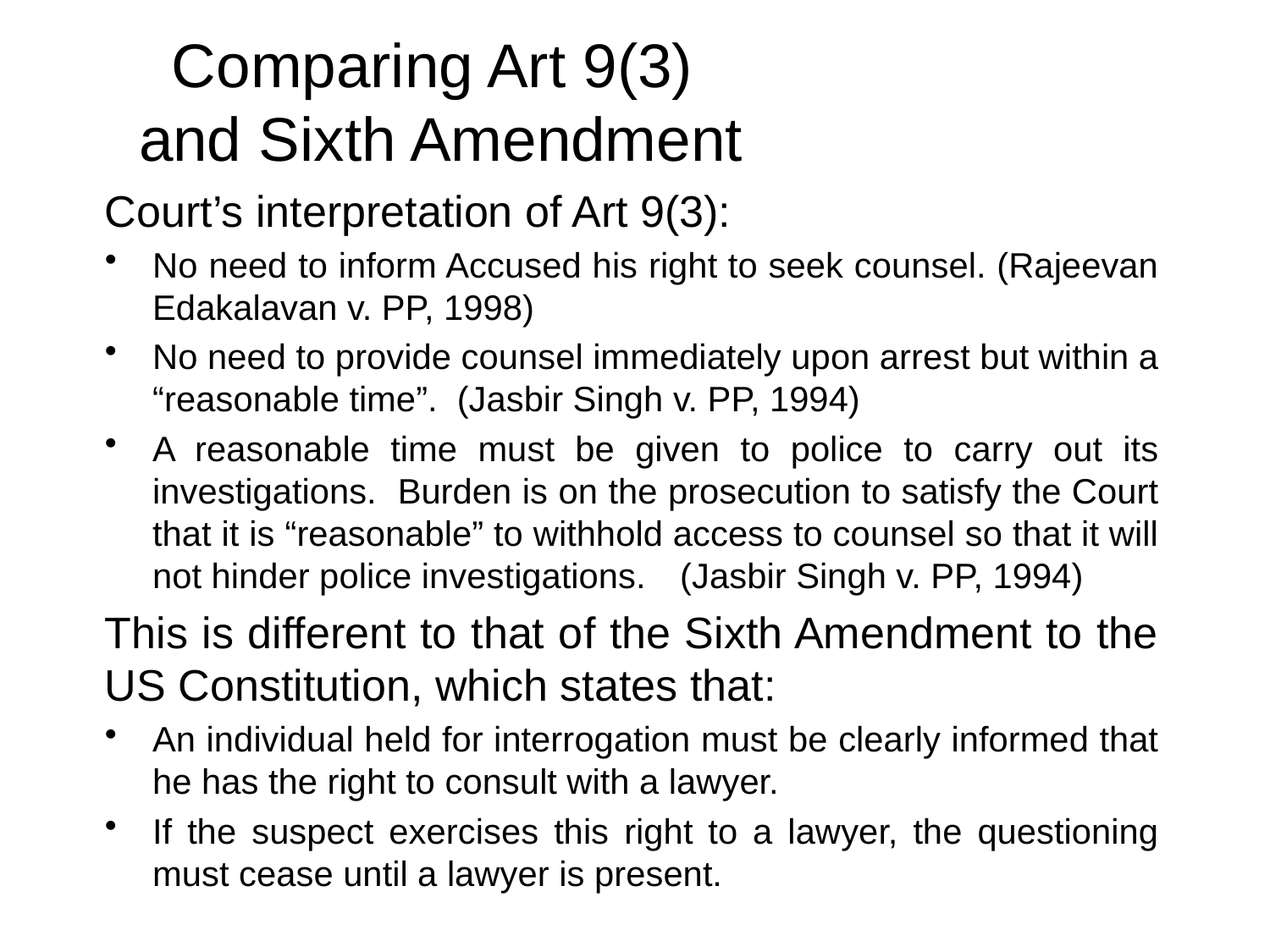

# Comparing Art 9(3) and Sixth Amendment
Court’s interpretation of Art 9(3):
No need to inform Accused his right to seek counsel. (Rajeevan Edakalavan v. PP, 1998)
No need to provide counsel immediately upon arrest but within a “reasonable time”.  (Jasbir Singh v. PP, 1994)
A reasonable time must be given to police to carry out its investigations.  Burden is on the prosecution to satisfy the Court that it is “reasonable” to withhold access to counsel so that it will not hinder police investigations.	  (Jasbir Singh v. PP, 1994)
This is different to that of the Sixth Amendment to the US Constitution, which states that:
An individual held for interrogation must be clearly informed that he has the right to consult with a lawyer.
If the suspect exercises this right to a lawyer, the questioning must cease until a lawyer is present.